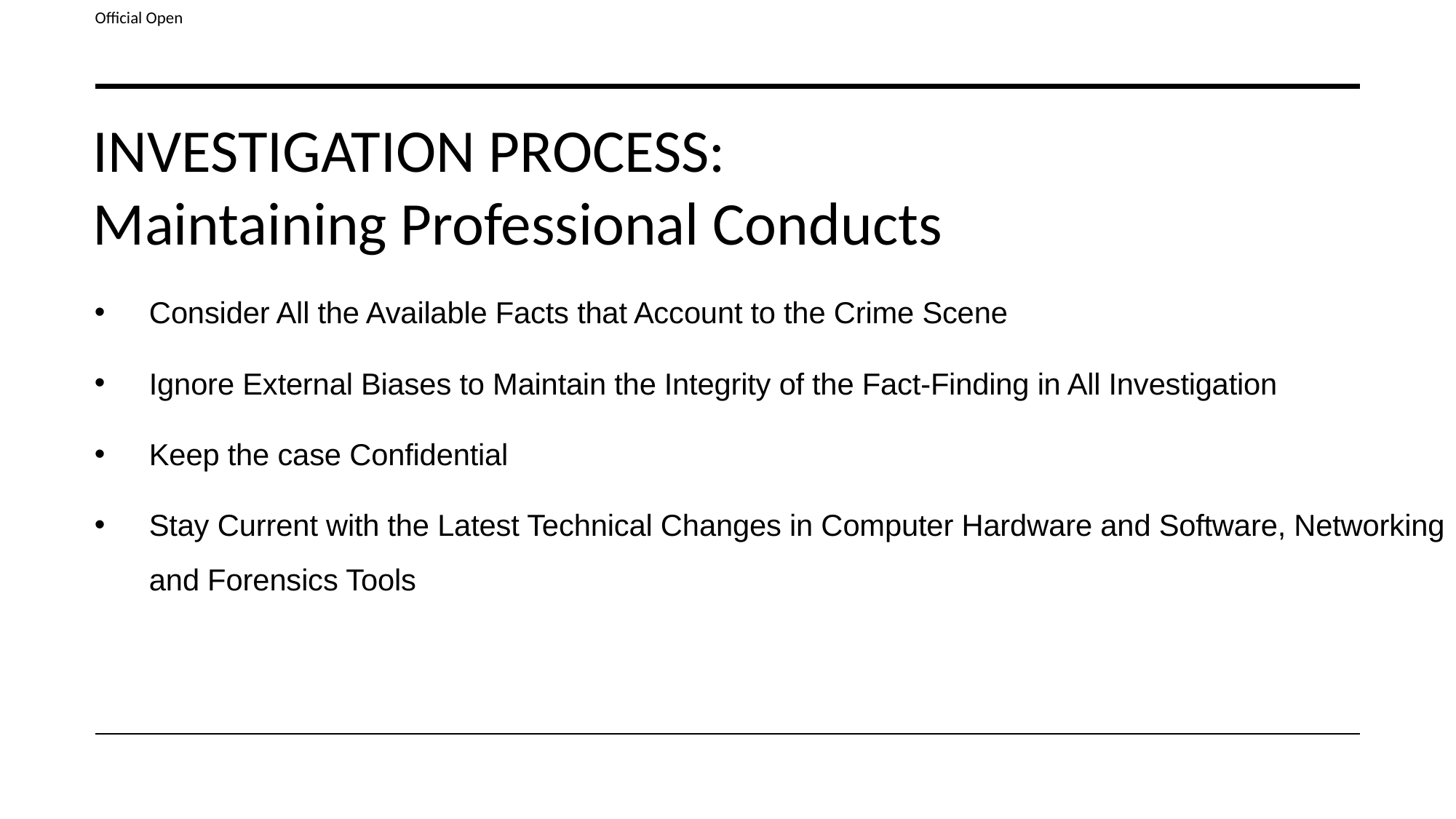

# INVESTIGATION PROCESS: Maintaining Professional Conducts
Consider All the Available Facts that Account to the Crime Scene
Ignore External Biases to Maintain the Integrity of the Fact-Finding in All Investigation
Keep the case Confidential
Stay Current with the Latest Technical Changes in Computer Hardware and Software, Networking and Forensics Tools